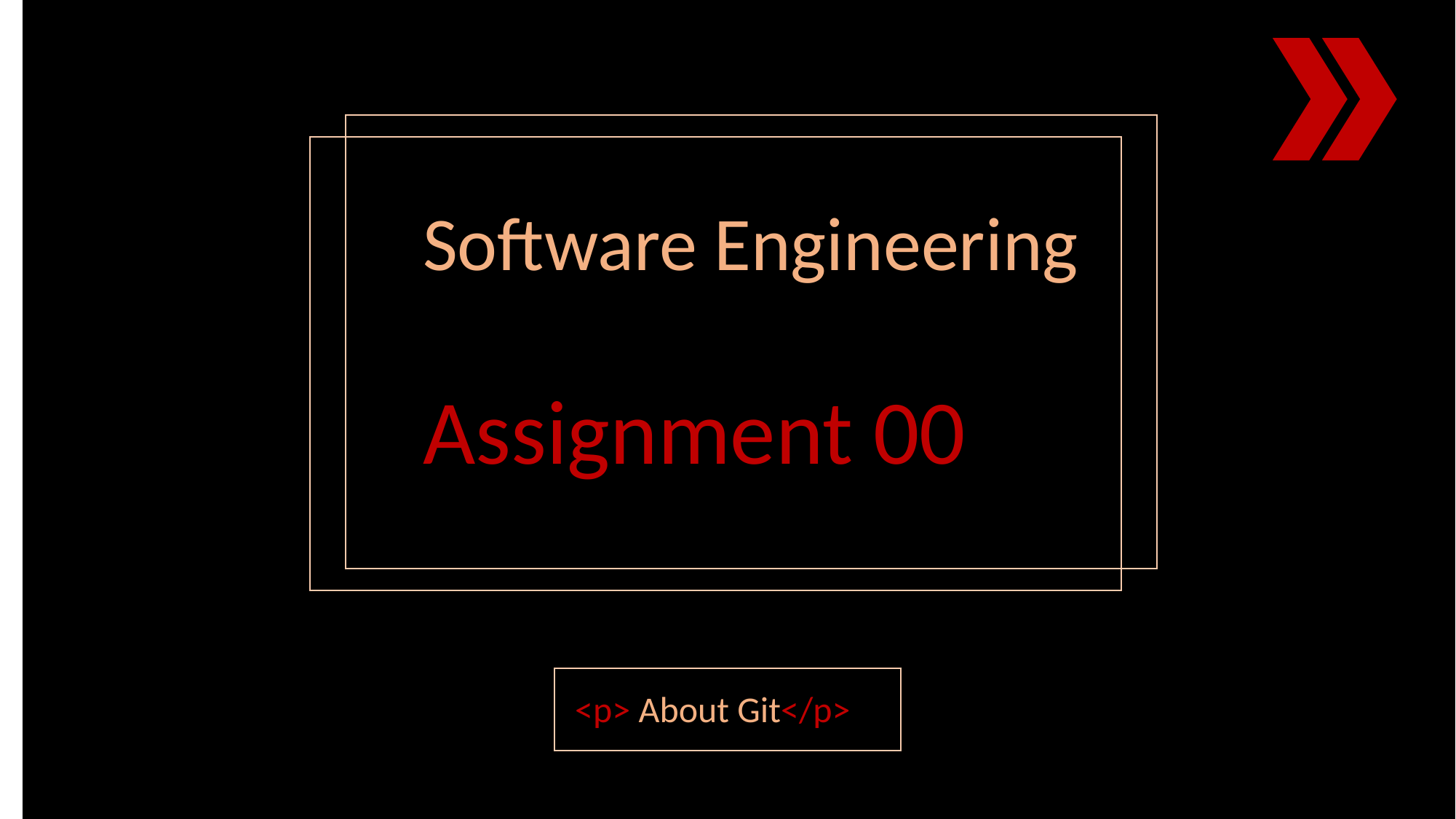

Software Engineering
Assignment 00

<p> About Git</p>